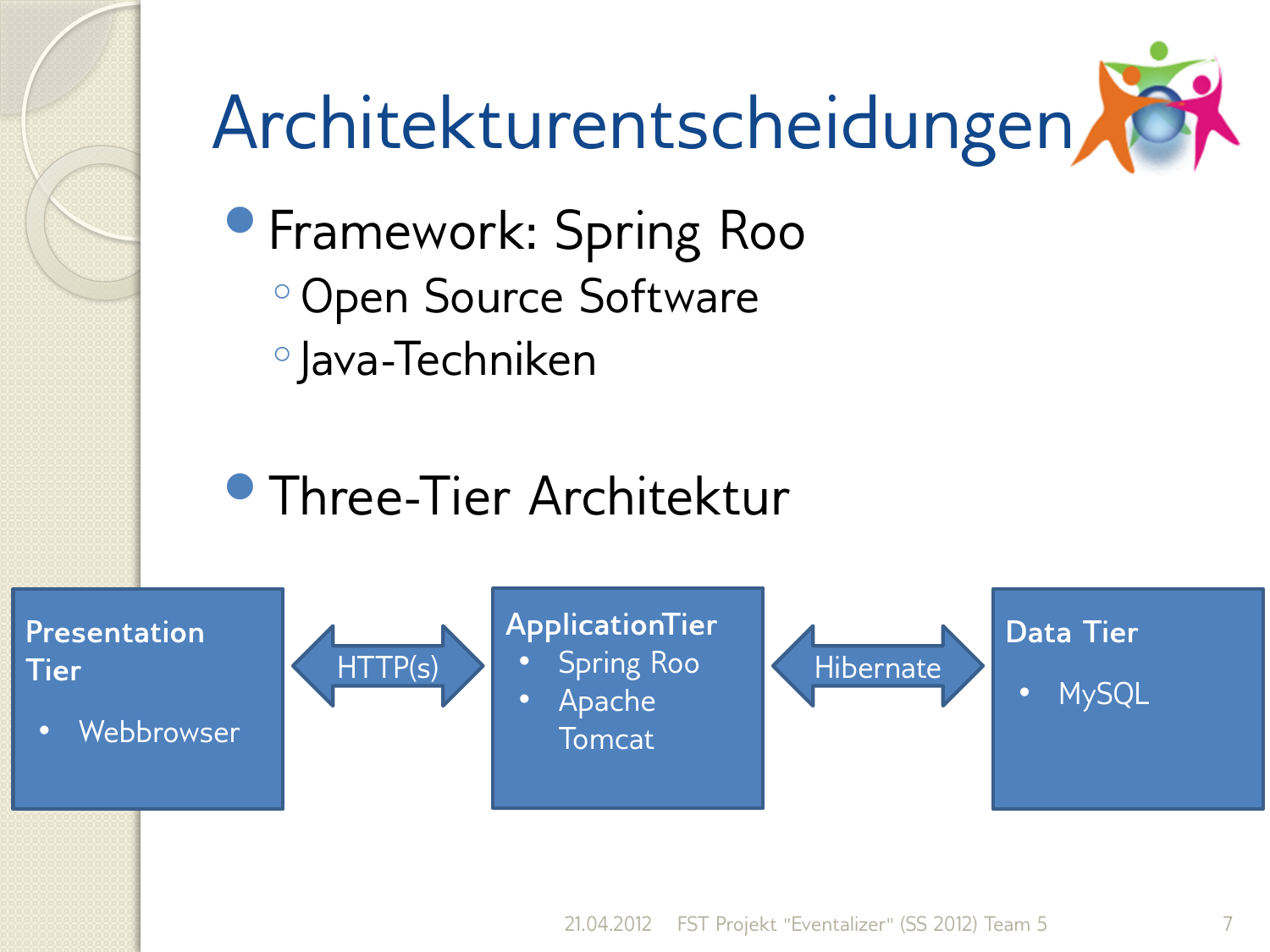

# Architekturentscheidungen
Framework: Spring Roo
Open Source Software
Java-Techniken

Three-Tier Architektur

ApplicationTier
Spring Roo
Apache Tomcat

Presentation Tier
Webbrowser

Data Tier
MySQL

HTTP(s)
Hibernate
21.04.2012
FST Projekt "Eventalizer" (SS 2012) Team 5
7